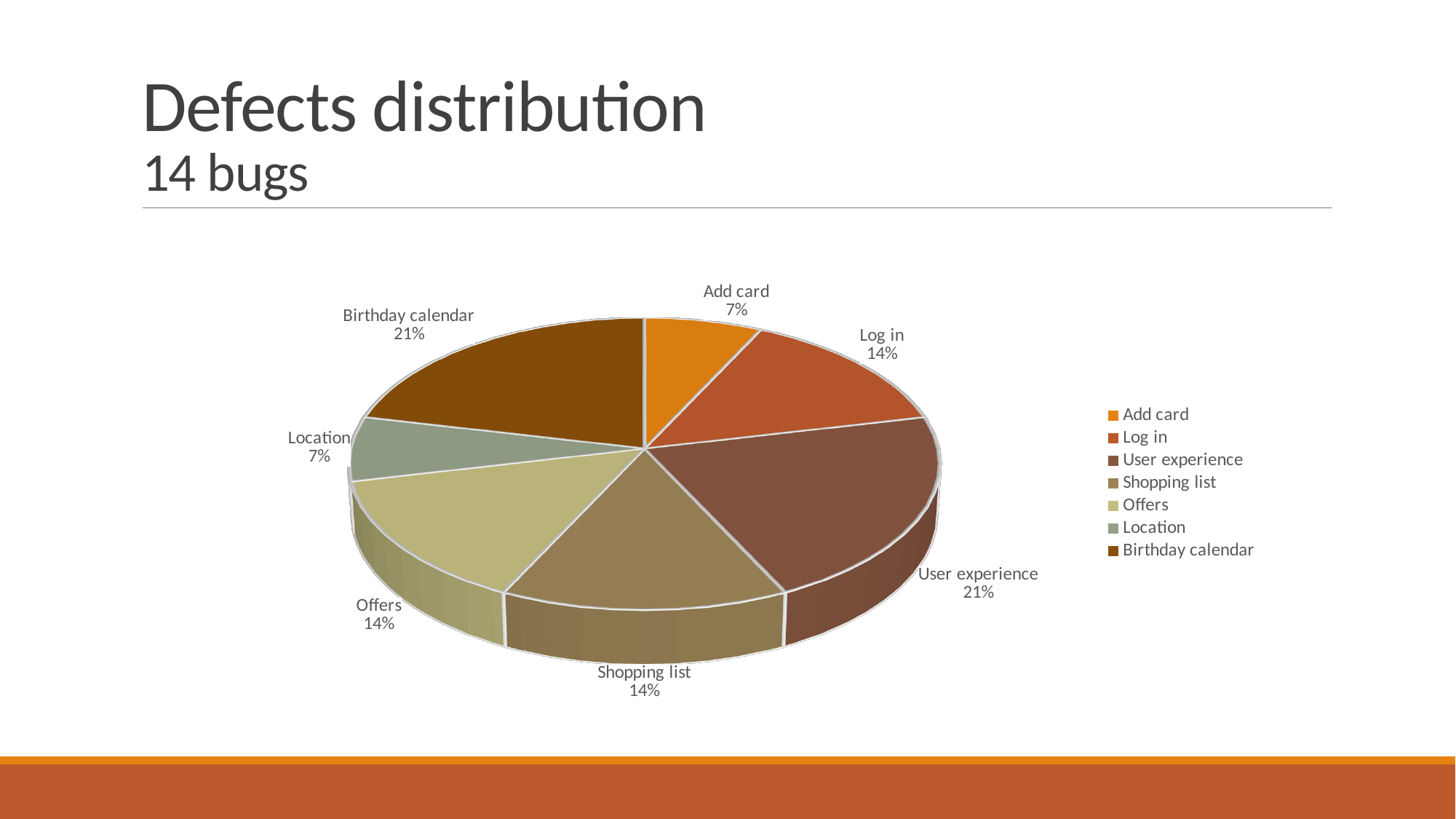

# Defects distribution 14 bugs

[unsupported chart]